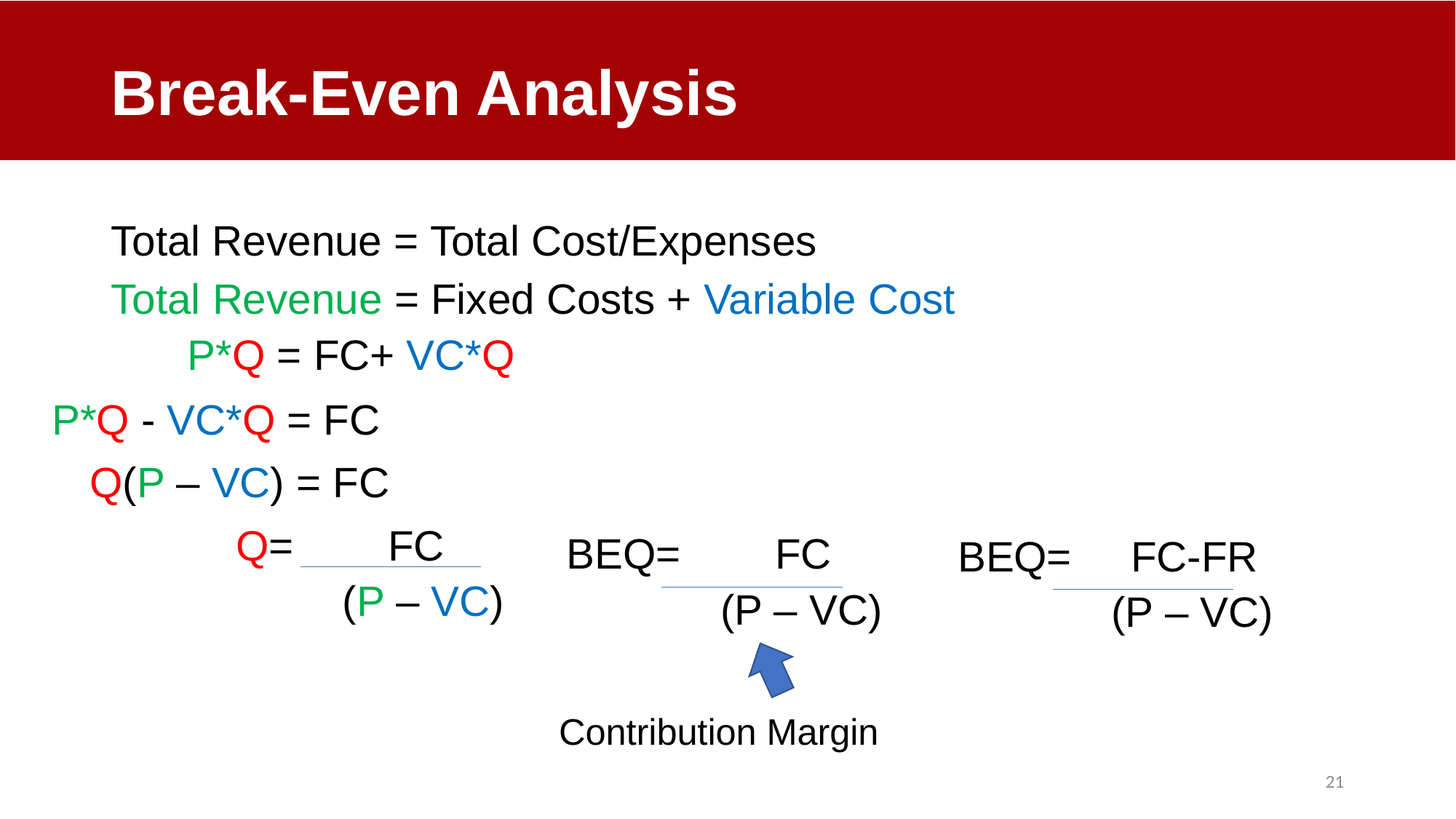

# Break-Even Analysis
Total Revenue = Total Cost/Expenses
Total Revenue = Fixed Costs + Variable Cost
P*Q = FC+ VC*Q
P*Q - VC*Q = FC
Q(P – VC) = FC
Q=        FC
         (P – VC)
BEQ=        FC
             (P – VC)
BEQ=     FC-FR
             (P – VC)

Contribution Margin
21